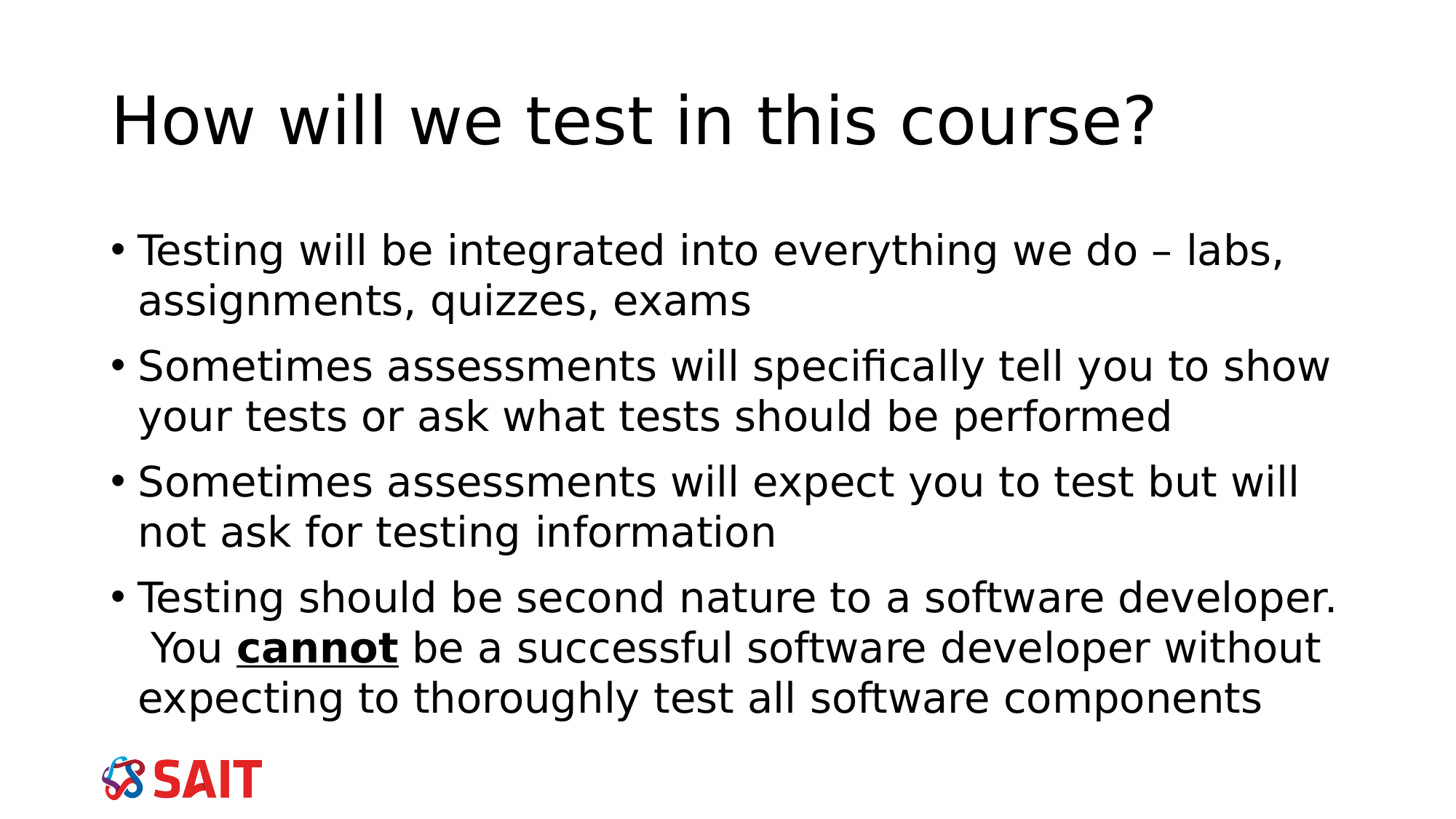

# How will we test in this course?
Testing will be integrated into everything we do – labs, assignments, quizzes, exams
Sometimes assessments will specifically tell you to show your tests or ask what tests should be performed
Sometimes assessments will expect you to test but will not ask for testing information
Testing should be second nature to a software developer.  You cannot be a successful software developer without expecting to thoroughly test all software components